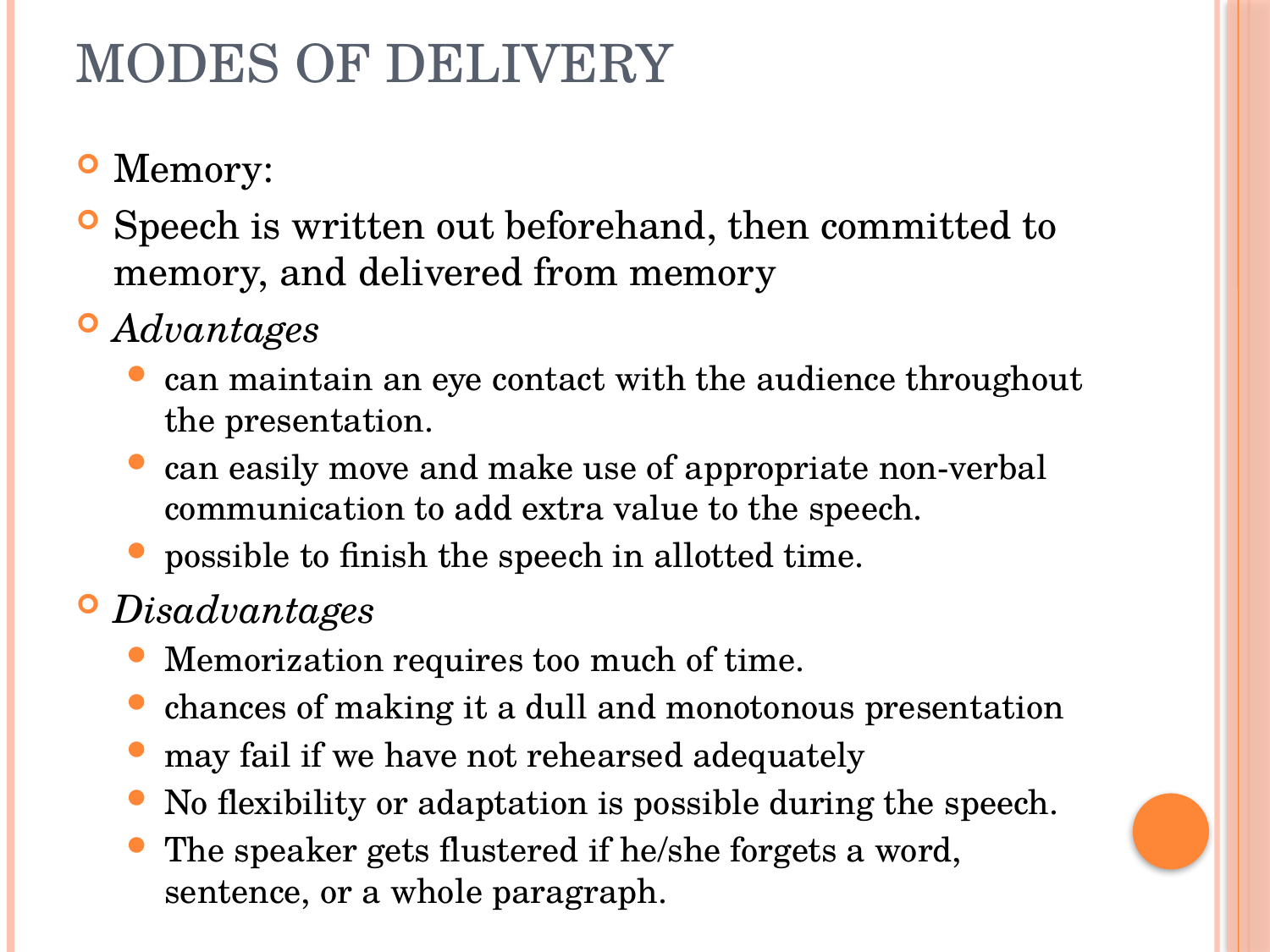

# Modes of delivery
Memory:
Speech is written out beforehand, then committed to memory, and delivered from memory
Advantages
can maintain an eye contact with the audience throughout the presentation.
can easily move and make use of appropriate non-verbal communication to add extra value to the speech.
possible to finish the speech in allotted time.
Disadvantages
Memorization requires too much of time.
chances of making it a dull and monotonous presentation
may fail if we have not rehearsed adequately
No flexibility or adaptation is possible during the speech.
The speaker gets flustered if he/she forgets a word, sentence, or a whole paragraph.